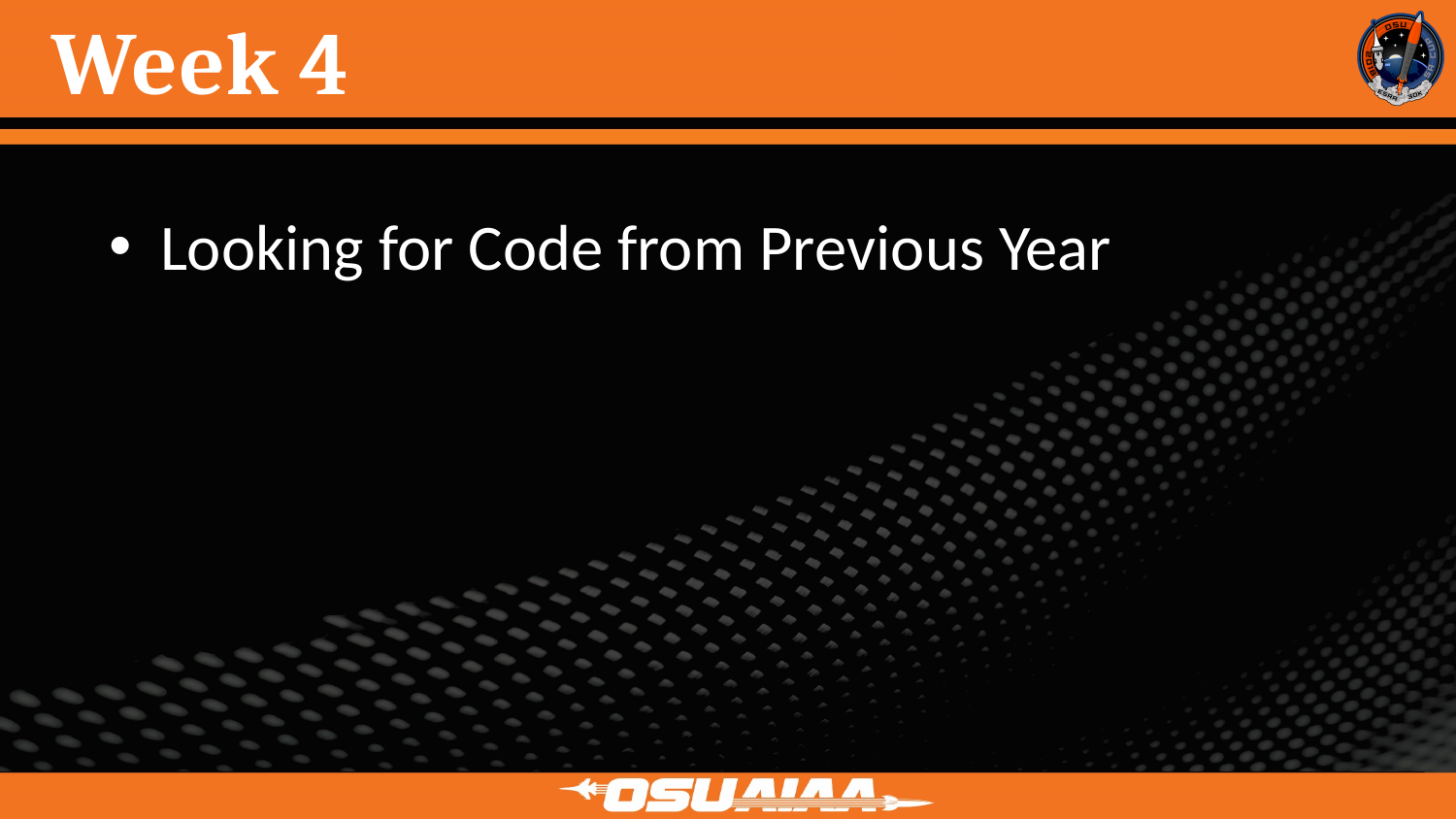

# Week 4
Looking for Code from Previous Year